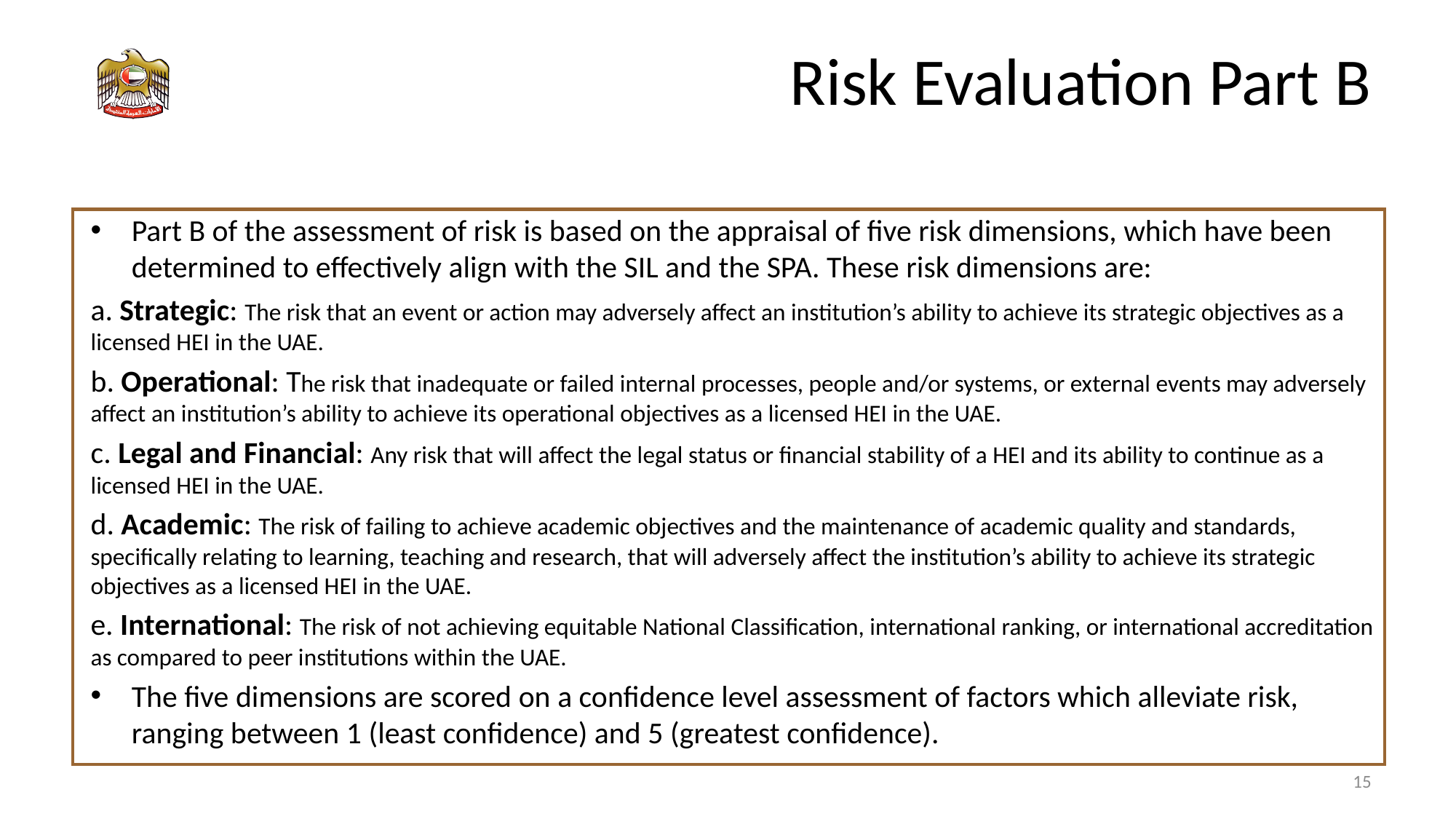

# Risk Evaluation Part B
Part B of the assessment of risk is based on the appraisal of five risk dimensions, which have been determined to effectively align with the SIL and the SPA. These risk dimensions are:
a. Strategic: The risk that an event or action may adversely affect an institution’s ability to achieve its strategic objectives as a licensed HEI in the UAE.
b. Operational: The risk that inadequate or failed internal processes, people and/or systems, or external events may adversely affect an institution’s ability to achieve its operational objectives as a licensed HEI in the UAE.
c. Legal and Financial: Any risk that will affect the legal status or financial stability of a HEI and its ability to continue as a licensed HEI in the UAE.
d. Academic: The risk of failing to achieve academic objectives and the maintenance of academic quality and standards, specifically relating to learning, teaching and research, that will adversely affect the institution’s ability to achieve its strategic objectives as a licensed HEI in the UAE.
e. International: The risk of not achieving equitable National Classification, international ranking, or international accreditation as compared to peer institutions within the UAE.
The five dimensions are scored on a confidence level assessment of factors which alleviate risk, ranging between 1 (least confidence) and 5 (greatest confidence).
15